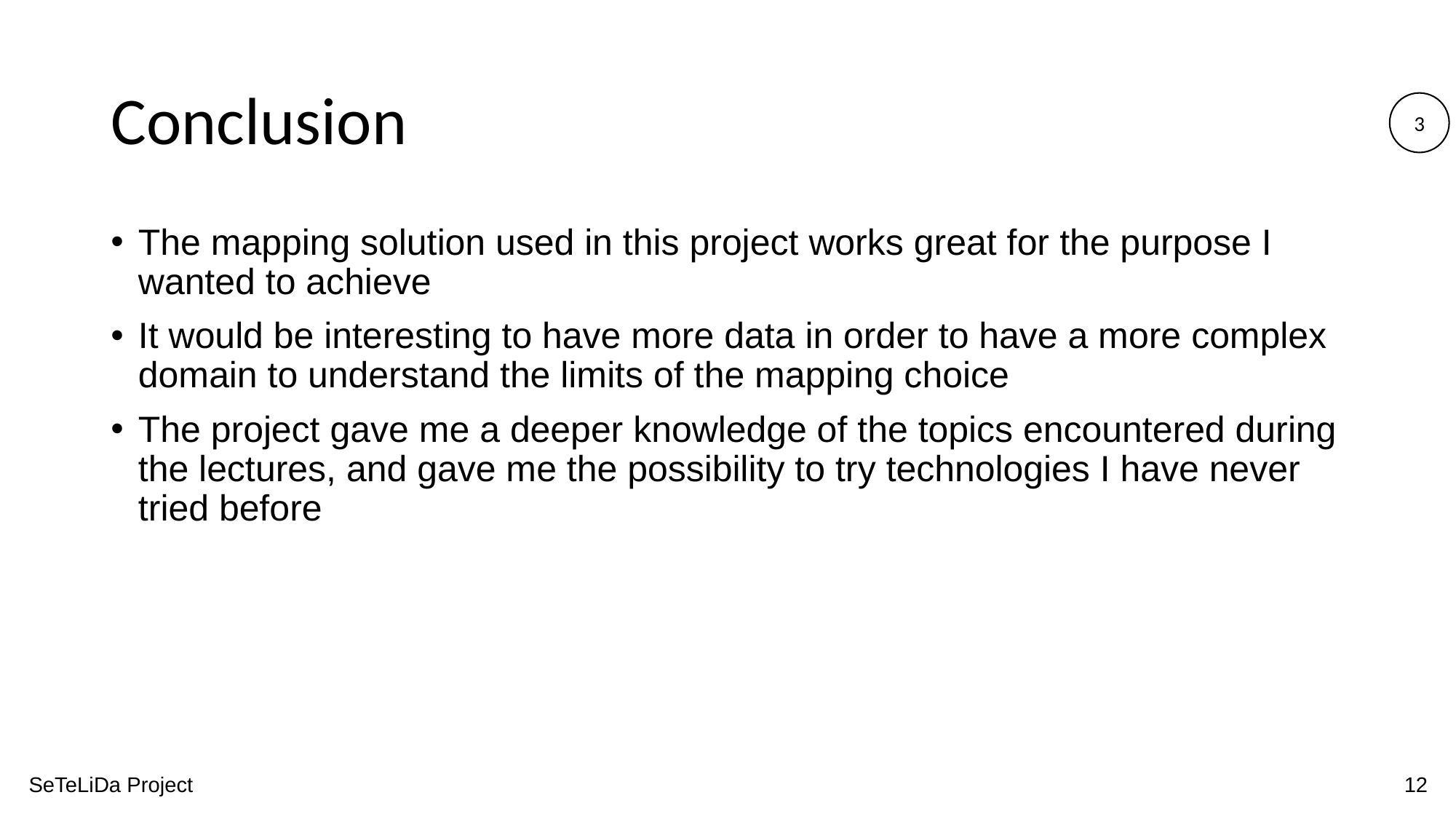

# Conclusion
3
The mapping solution used in this project works great for the purpose I wanted to achieve
It would be interesting to have more data in order to have a more complex domain to understand the limits of the mapping choice
The project gave me a deeper knowledge of the topics encountered during the lectures, and gave me the possibility to try technologies I have never tried before
SeTeLiDa Project
12